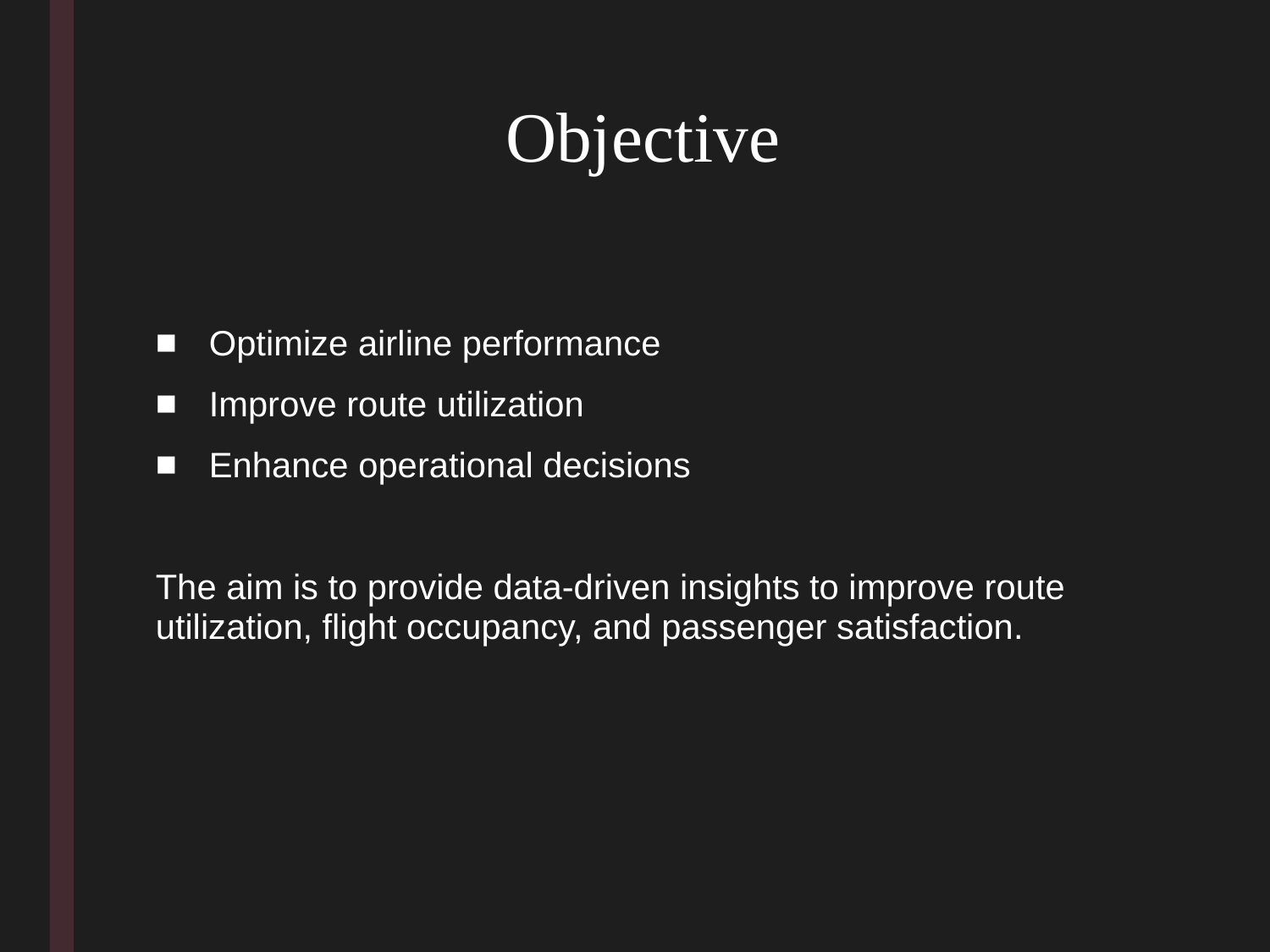

# Objective
Optimize airline performance
Improve route utilization
Enhance operational decisions

The aim is to provide data-driven insights to improve route utilization, flight occupancy, and passenger satisfaction.